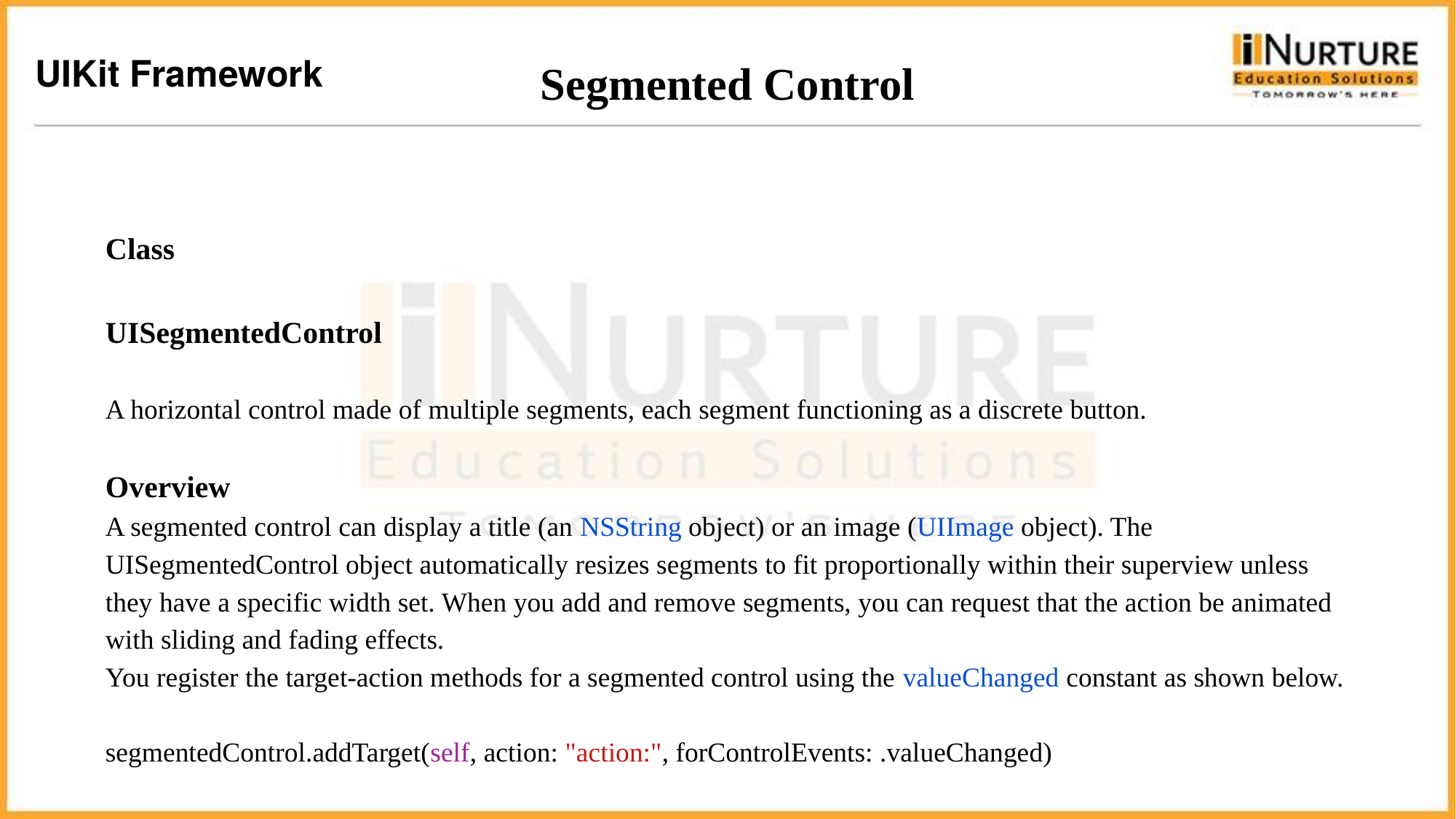

UIKit Framework
# Segmented Control
Class

UISegmentedControl

A horizontal control made of multiple segments, each segment functioning as a discrete button.

Overview
A segmented control can display a title (an NSString object) or an image (UIImage object). The UISegmentedControl object automatically resizes segments to fit proportionally within their superview unless they have a specific width set. When you add and remove segments, you can request that the action be animated with sliding and fading effects.
You register the target-action methods for a segmented control using the valueChanged constant as shown below.

segmentedControl.addTarget(self, action: "action:", forControlEvents: .valueChanged)